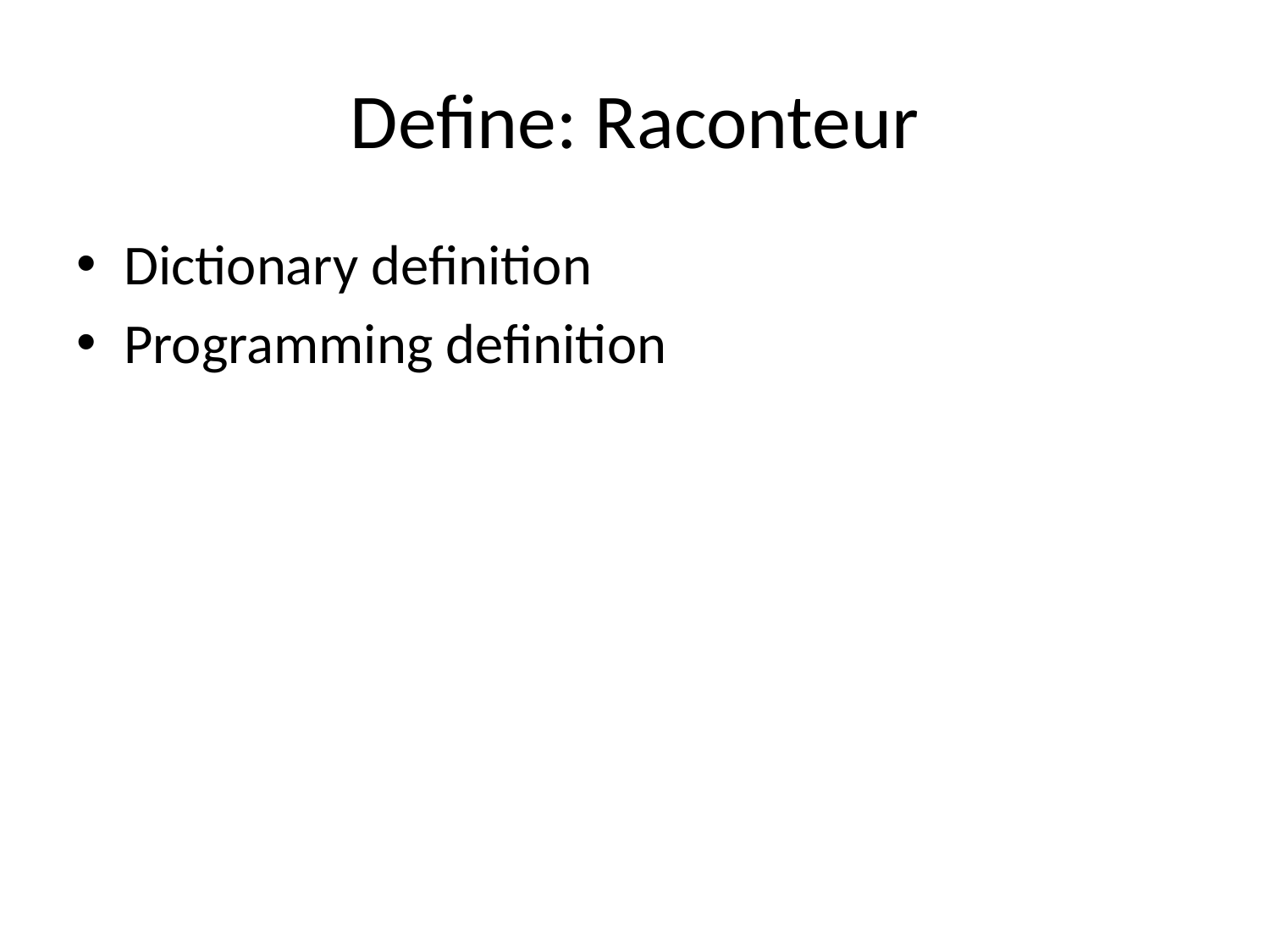

# Define: Raconteur
Dictionary definition
Programming definition